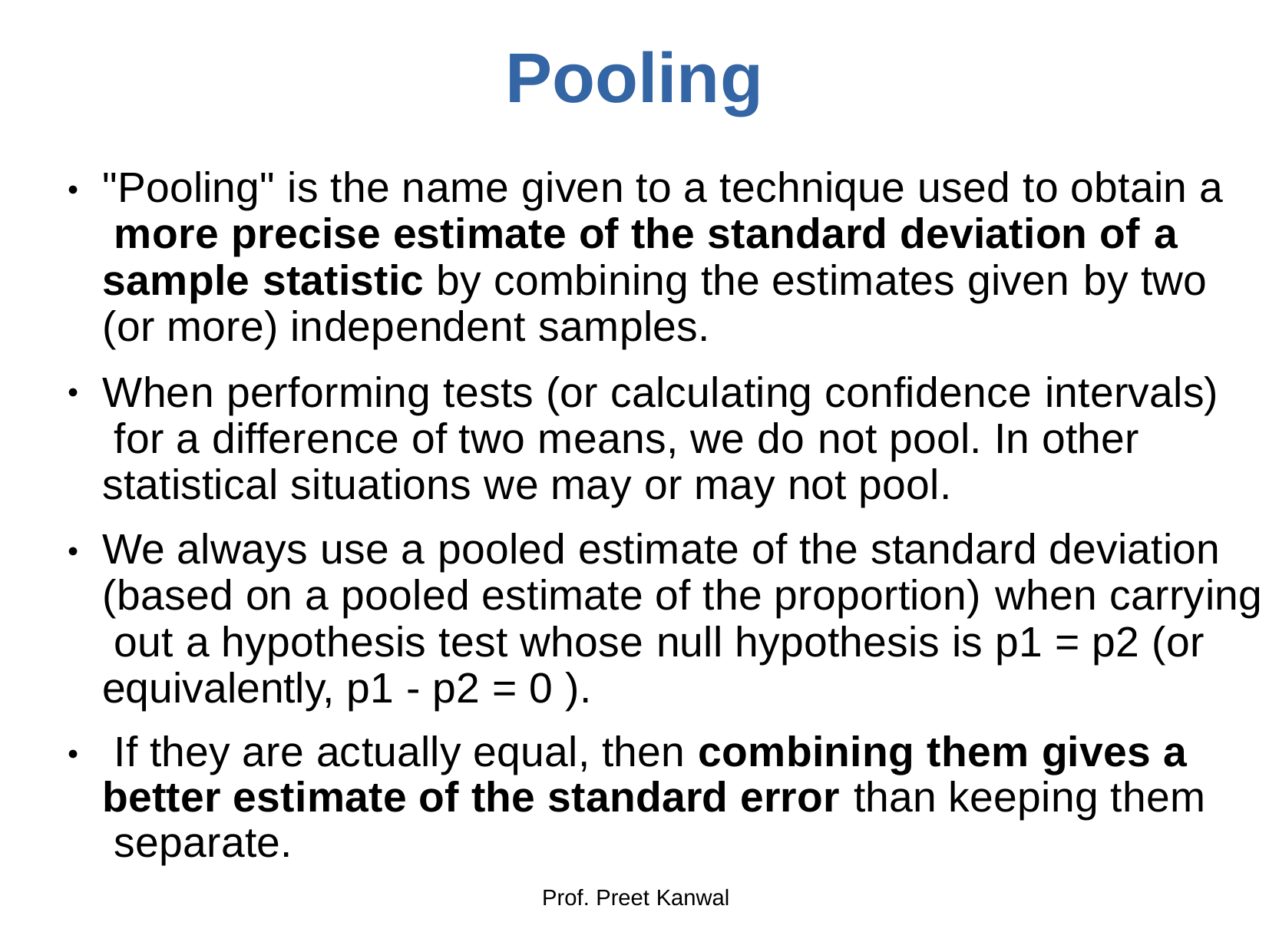

# Pooling
"Pooling" is the name given to a technique used to obtain a  more precise estimate of the standard deviation of a  sample statistic by combining the estimates given by two  (or more) independent samples.
When performing tests (or calculating confidence intervals)  for a difference of two means, we do not pool. In other  statistical situations we may or may not pool.
We always use a pooled estimate of the standard deviation  (based on a pooled estimate of the proportion) when carrying  out a hypothesis test whose null hypothesis is p1 = p2 (or  equivalently, p1 - p2 = 0 ).
If they are actually equal, then combining them gives a  better estimate of the standard error than keeping them  separate.
●
●
●
●
Prof. Preet Kanwal